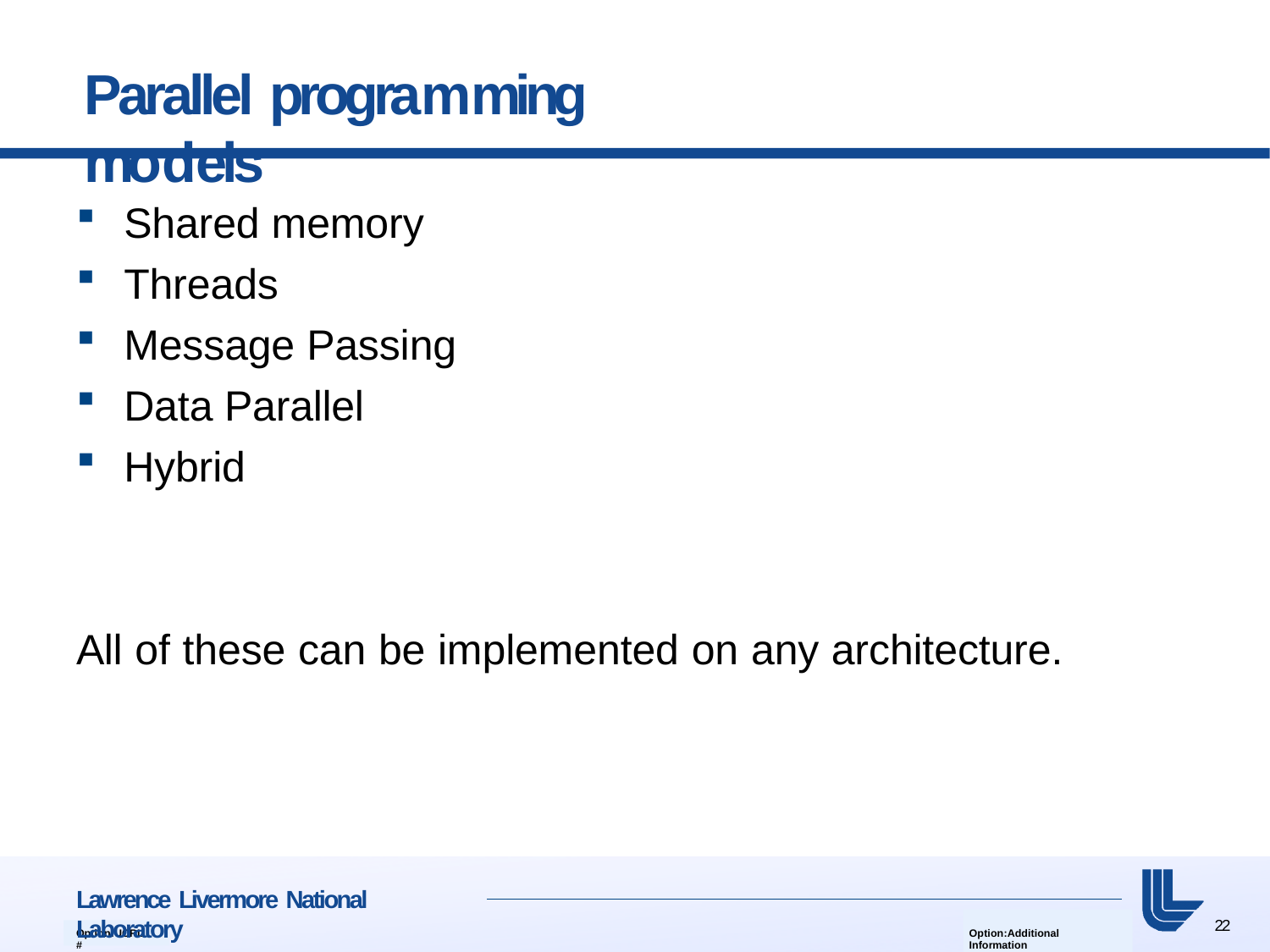

# Parallel programming models
Shared memory
Threads
Message Passing
Data Parallel
Hybrid
All of these can be implemented on any architecture.
Lawrence Livermore National Laboratory
22
Option:UCRL#
Option:Additional Information